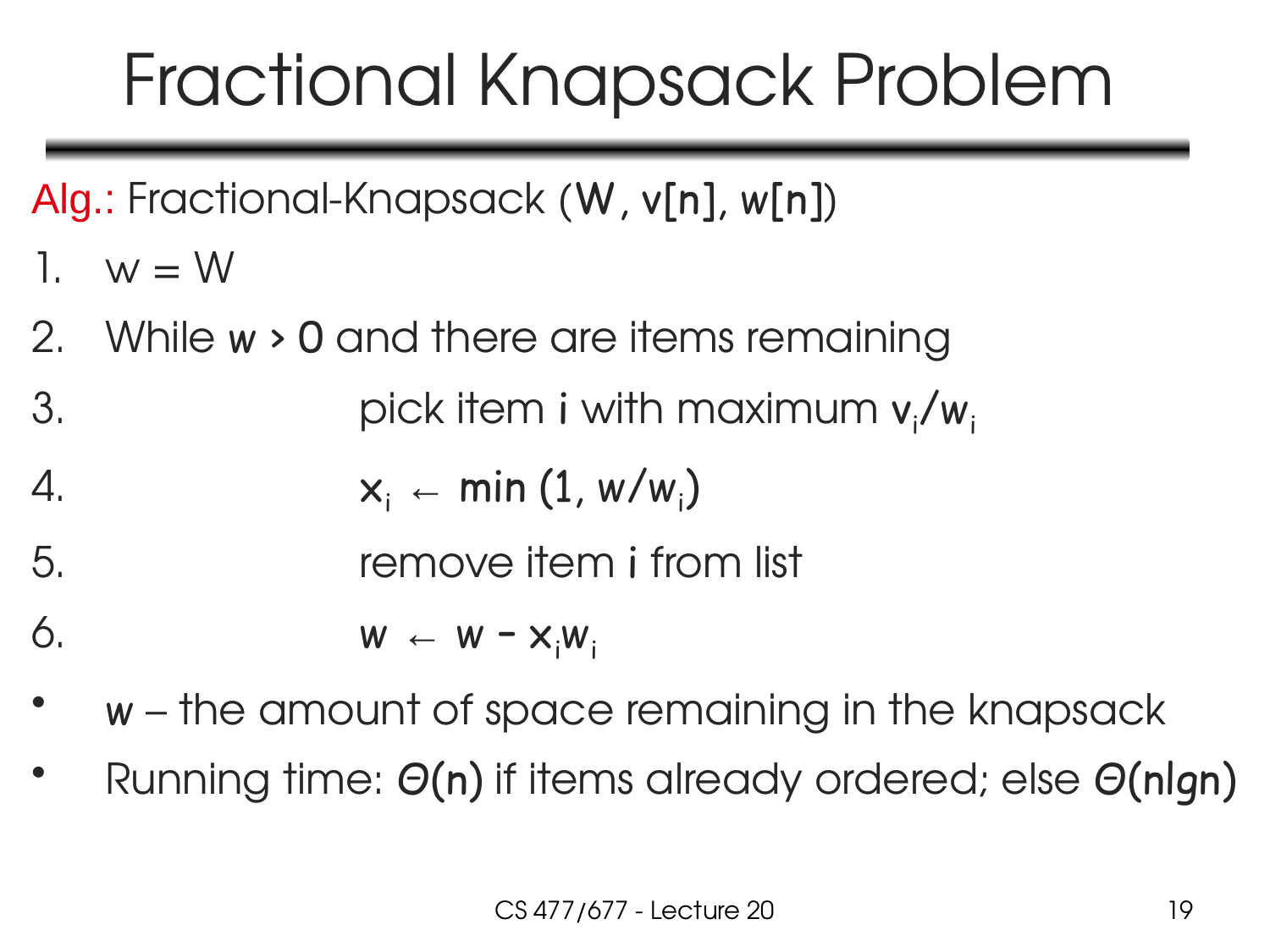

# Fractional Knapsack Problem
Alg.: Fractional-Knapsack (W, v[n], w[n])
w = W
While w > 0 and there are items remaining
		pick item i with maximum vi/wi
		xi ← min (1, w/wi)
		remove item i from list
		w ← w – xiwi
w – the amount of space remaining in the knapsack
Running time: Θ(n) if items already ordered; else Θ(nlgn)
CS 477/677 - Lecture 20
19